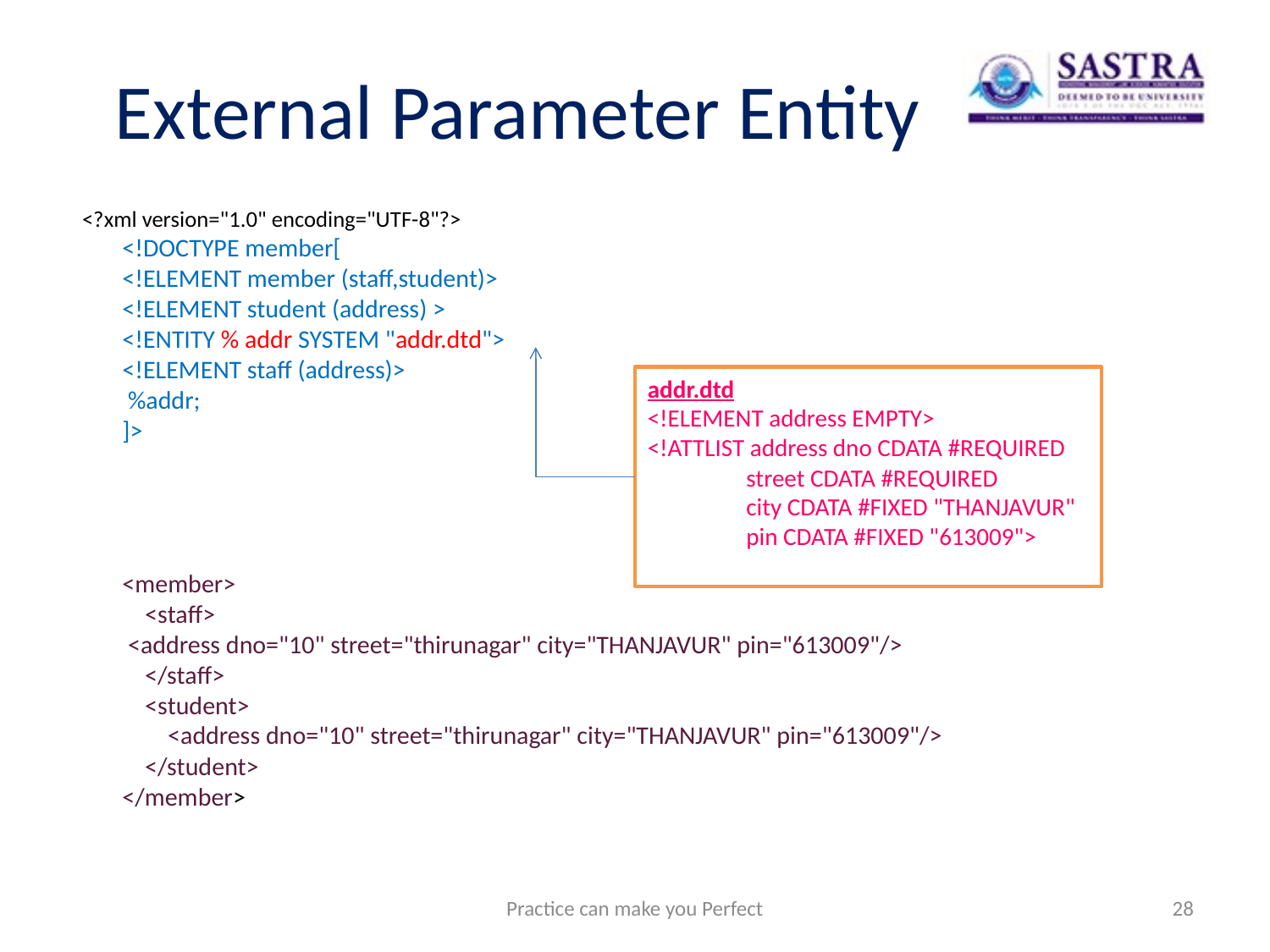

# External Parameter Entity
<?xml version="1.0" encoding="UTF-8"?>
<!DOCTYPE member[
<!ELEMENT member (staff,student)>
<!ELEMENT student (address) >
<!ENTITY % addr SYSTEM "addr.dtd">
<!ELEMENT staff (address)>
 %addr;
]>

<member>
    <staff>
 <address dno="10" street="thirunagar" city="THANJAVUR" pin="613009"/>
    </staff>
    <student>
        <address dno="10" street="thirunagar" city="THANJAVUR" pin="613009"/>
    </student>
</member>
addr.dtd
<!ELEMENT address EMPTY>
<!ATTLIST address dno CDATA #REQUIRED
                  street CDATA #REQUIRED
                  city CDATA #FIXED "THANJAVUR"
                  pin CDATA #FIXED "613009">
Practice can make you Perfect
28